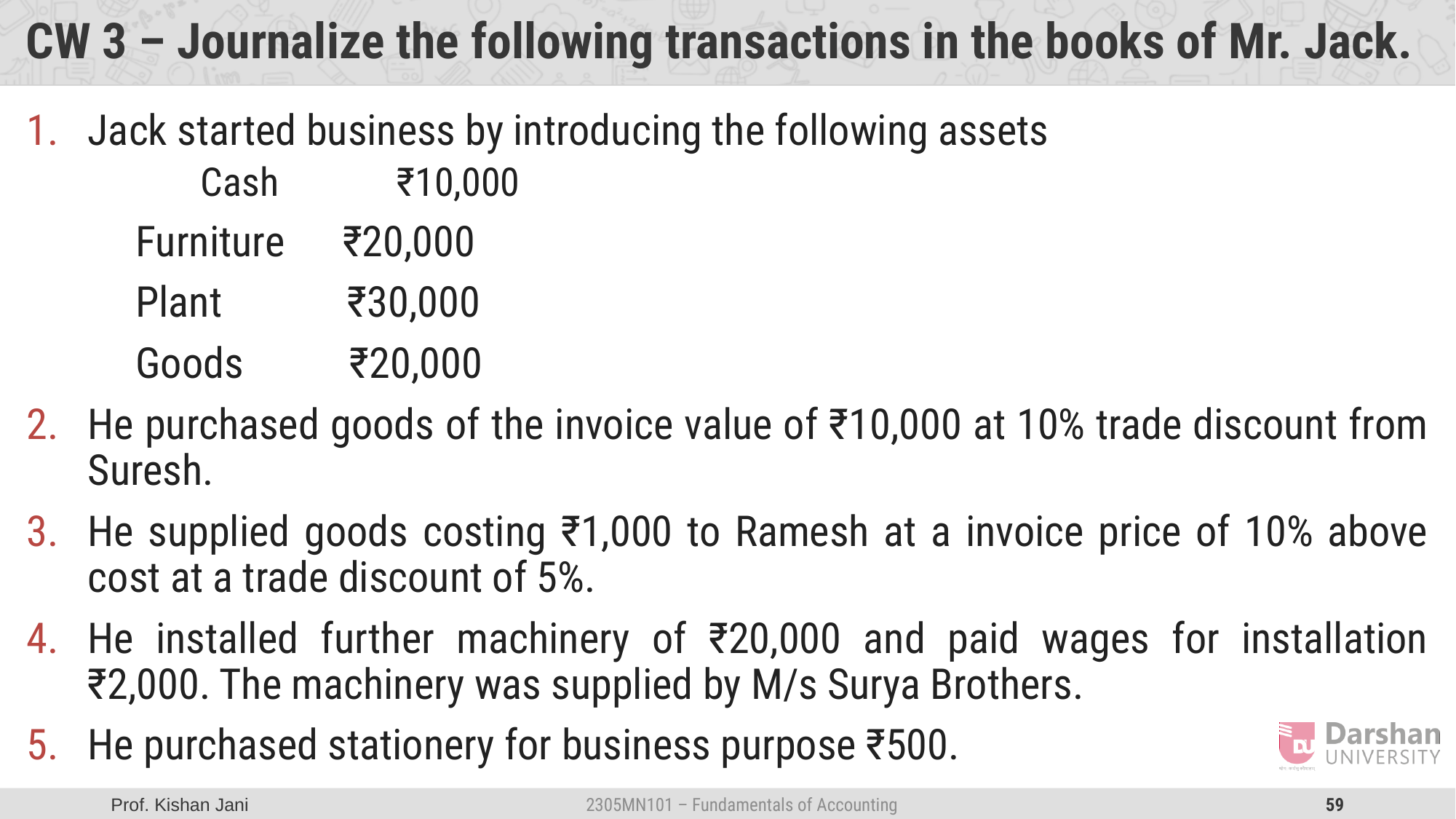

# CW 3 – Journalize the following transactions in the books of Mr. Jack.
Jack started business by introducing the following assets
	Cash             ₹10,000
	Furniture      ₹20,000
	Plant             ₹30,000
	Goods           ₹20,000
He purchased goods of the invoice value of ₹10,000 at 10% trade discount from Suresh.
He supplied goods costing ₹1,000 to Ramesh at a invoice price of 10% above cost at a trade discount of 5%.
He installed further machinery of ₹20,000 and paid wages for installation ₹2,000. The machinery was supplied by M/s Surya Brothers.
He purchased stationery for business purpose ₹500.